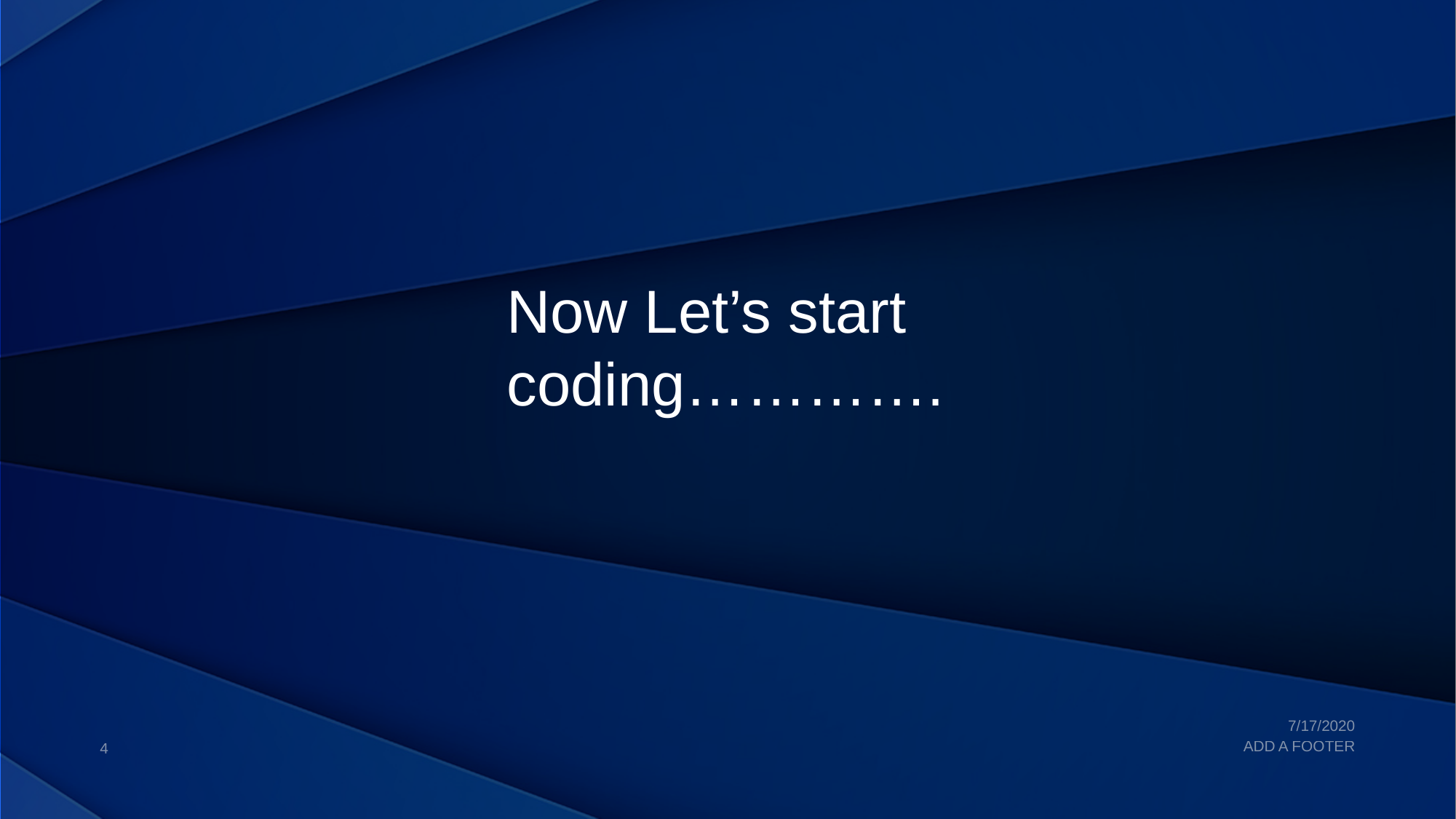

Now Let’s start coding………….
7/17/2020
4
ADD A FOOTER